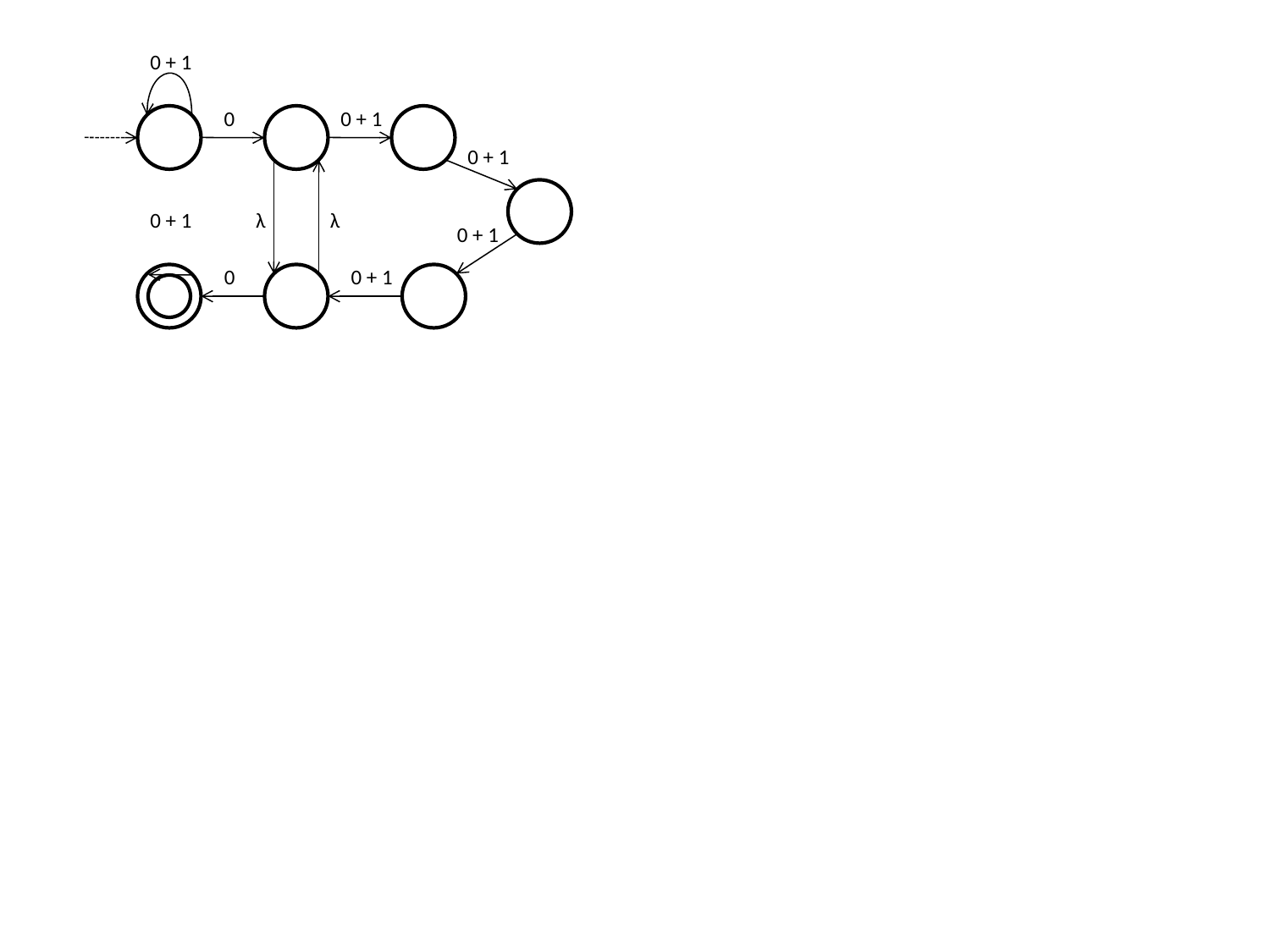

0 + 1
0
0 + 1

0 + 1

0 + 1
λ
λ
0 + 1
0
0 + 1